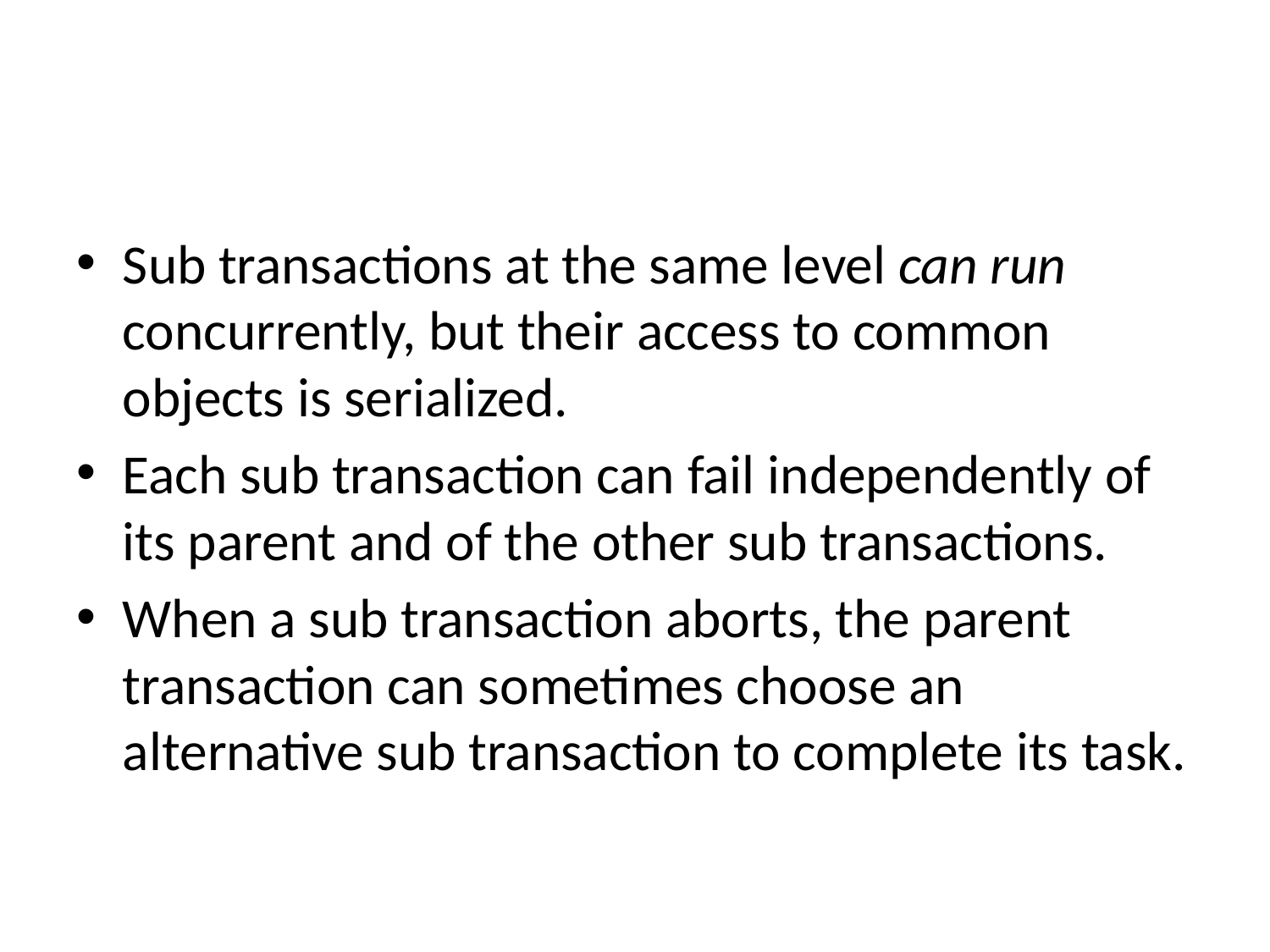

#
Sub transactions at the same level can run concurrently, but their access to common objects is serialized.
Each sub transaction can fail independently of its parent and of the other sub transactions.
When a sub transaction aborts, the parent transaction can sometimes choose an alternative sub transaction to complete its task.